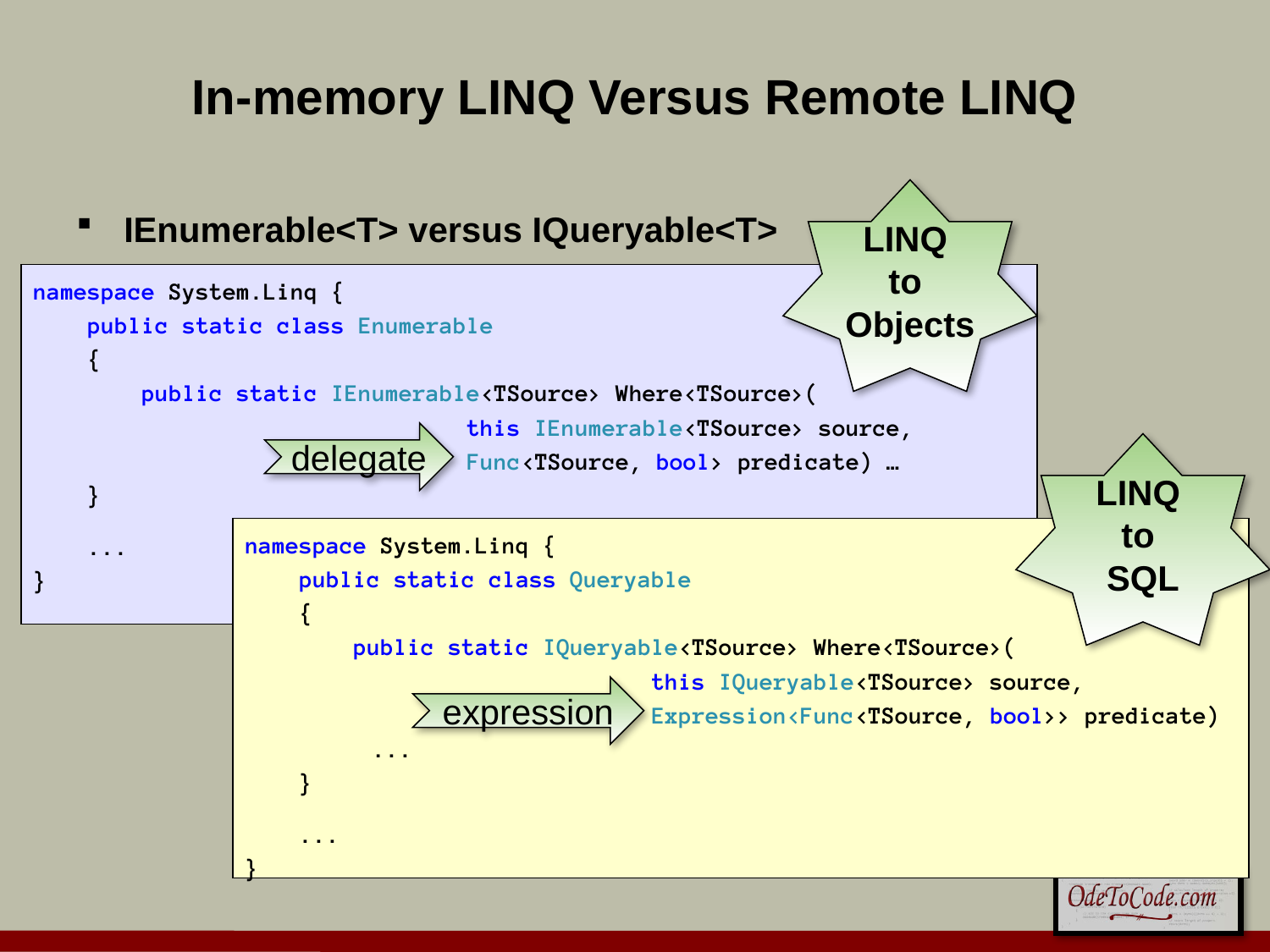

# In-memory LINQ Versus Remote LINQ
LINQ
to
Objects
IEnumerable<T> versus IQueryable<T>
namespace System.Linq {
    public static class Enumerable
    {
        public static IEnumerable<TSource> Where<TSource>(
                                this IEnumerable<TSource> source,
                                Func<TSource, bool> predicate) …       
    }
    ...
}
delegate
LINQ
to
SQL
namespace System.Linq {
    public static class Queryable
    {
        public static IQueryable<TSource> Where<TSource>(
                              this IQueryable<TSource> source,
                              Expression<Func<TSource, bool>> predicate) 	...
    }
    ...
}
expression